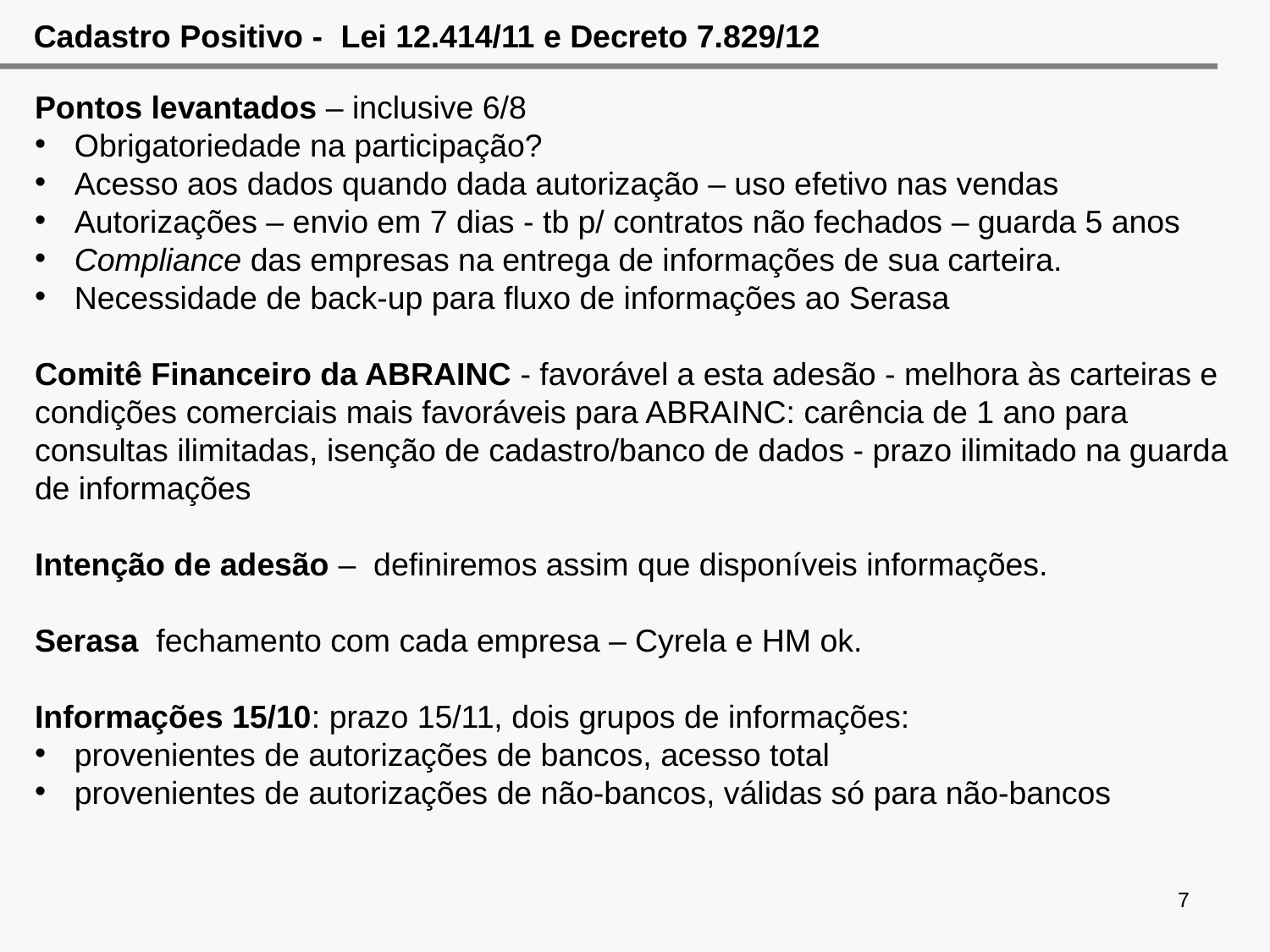

# Cadastro Positivo -  Lei 12.414/11 e Decreto 7.829/12

Pontos levantados – inclusive 6/8
Obrigatoriedade na participação?
Acesso aos dados quando dada autorização – uso efetivo nas vendas
Autorizações – envio em 7 dias - tb p/ contratos não fechados – guarda 5 anos
Compliance das empresas na entrega de informações de sua carteira.
Necessidade de back-up para fluxo de informações ao Serasa

Comitê Financeiro da ABRAINC - favorável a esta adesão - melhora às carteiras e  condições comerciais mais favoráveis para ABRAINC: carência de 1 ano para consultas ilimitadas, isenção de cadastro/banco de dados - prazo ilimitado na guarda de informações

Intenção de adesão –  definiremos assim que disponíveis informações.

Serasa  fechamento com cada empresa – Cyrela e HM ok.

Informações 15/10: prazo 15/11, dois grupos de informações:
provenientes de autorizações de bancos, acesso total
provenientes de autorizações de não-bancos, válidas só para não-bancos

									7